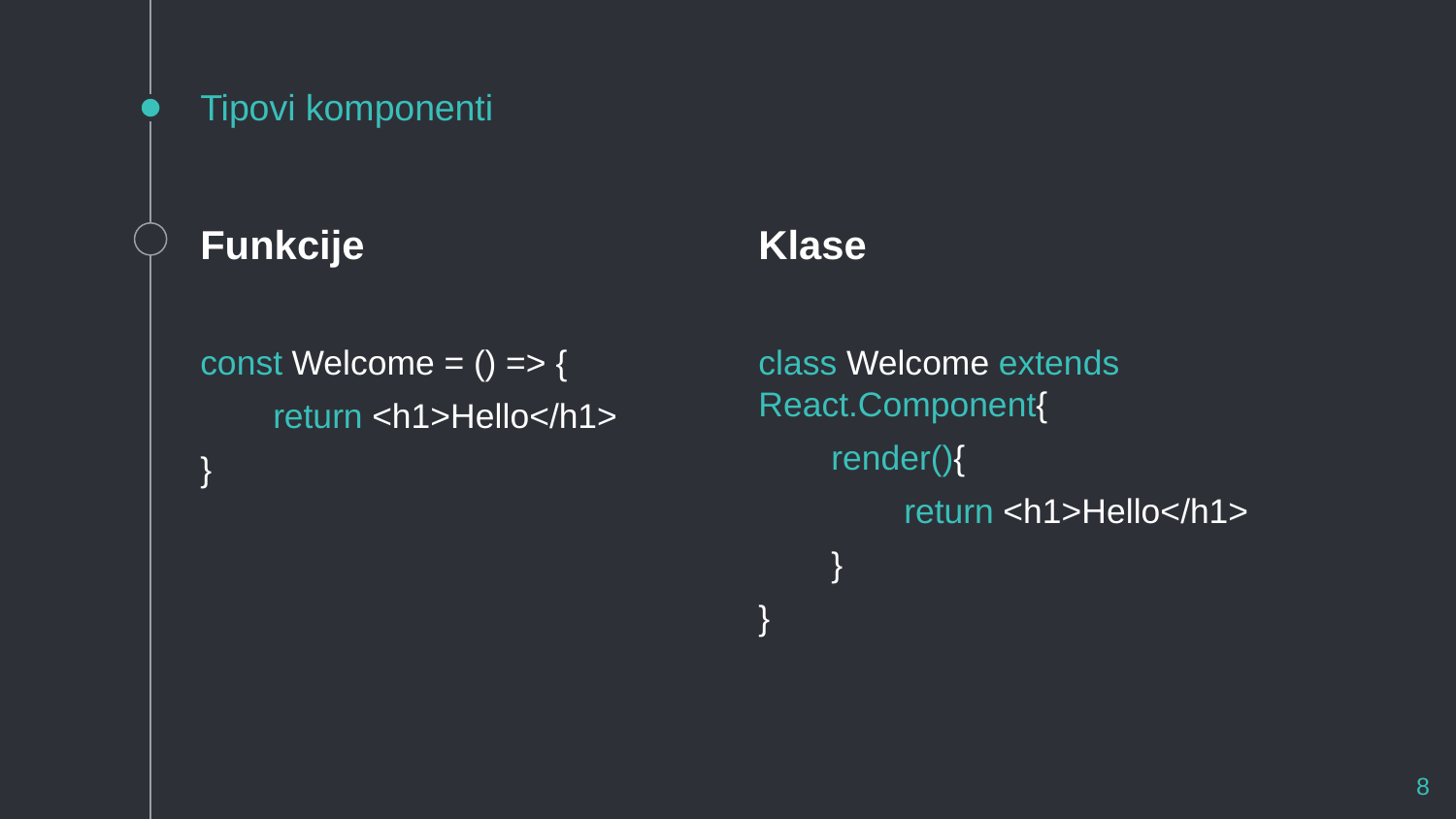

# Tipovi komponenti
Funkcije

const Welcome = () => {
return <h1>Hello</h1>
}
Klase

class Welcome extends React.Component{
render(){
return <h1>Hello</h1>
}
}
8